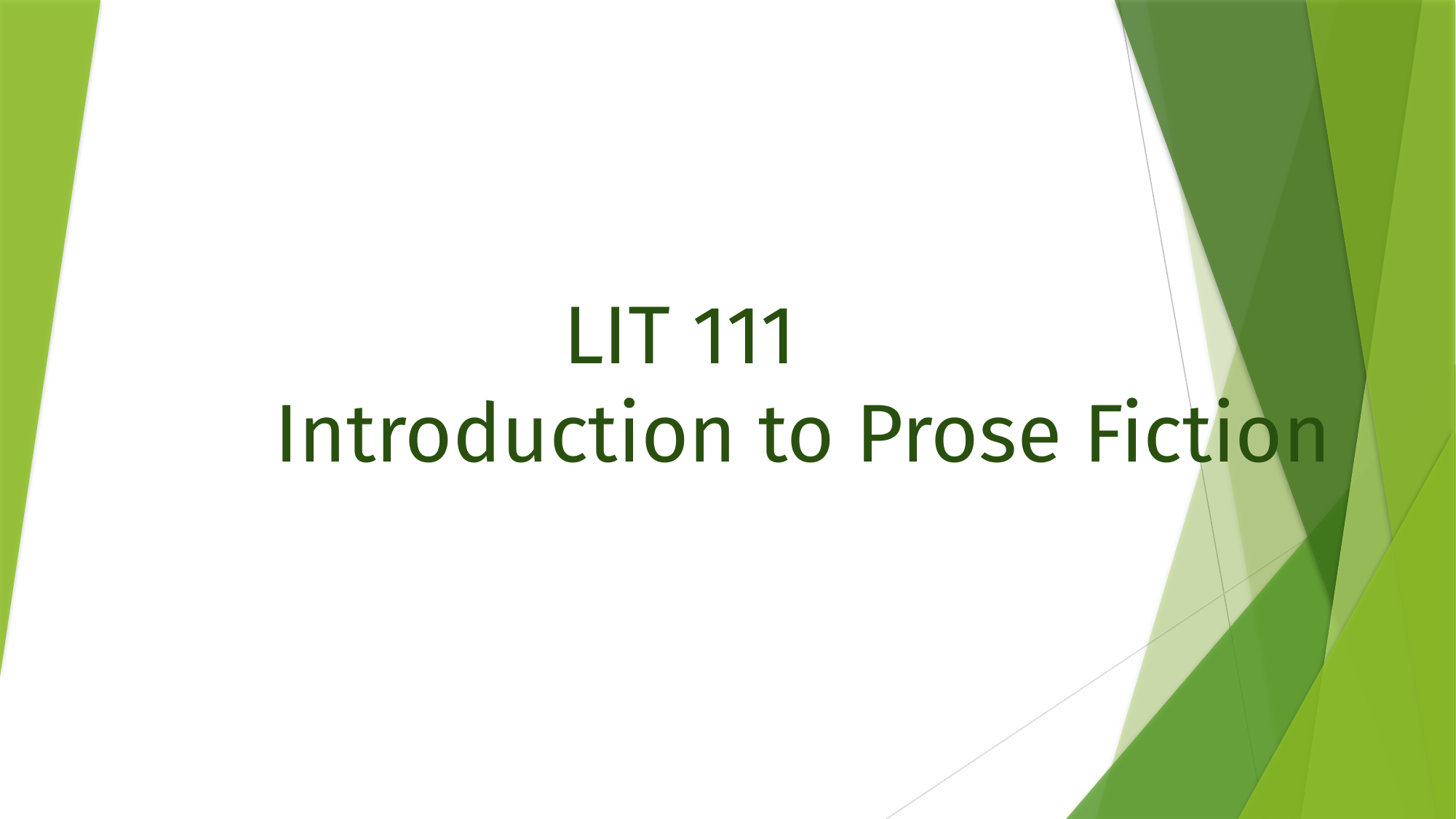

# LIT 111 Introduction to Prose Fiction